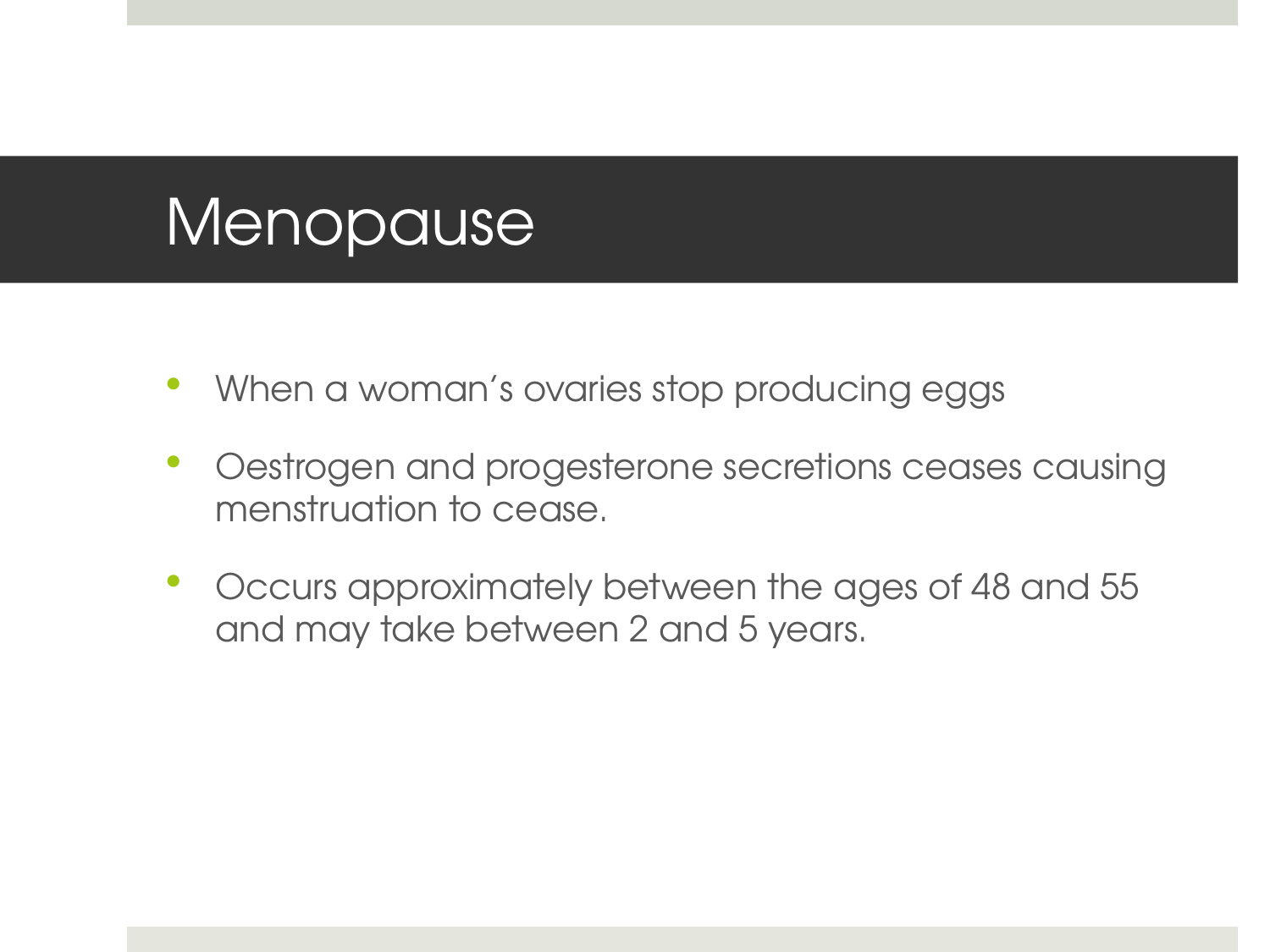

# Menopause
When a woman’s ovaries stop producing eggs
Oestrogen and progesterone secretions ceases causing menstruation to cease.
Occurs approximately between the ages of 48 and 55 and may take between 2 and 5 years.